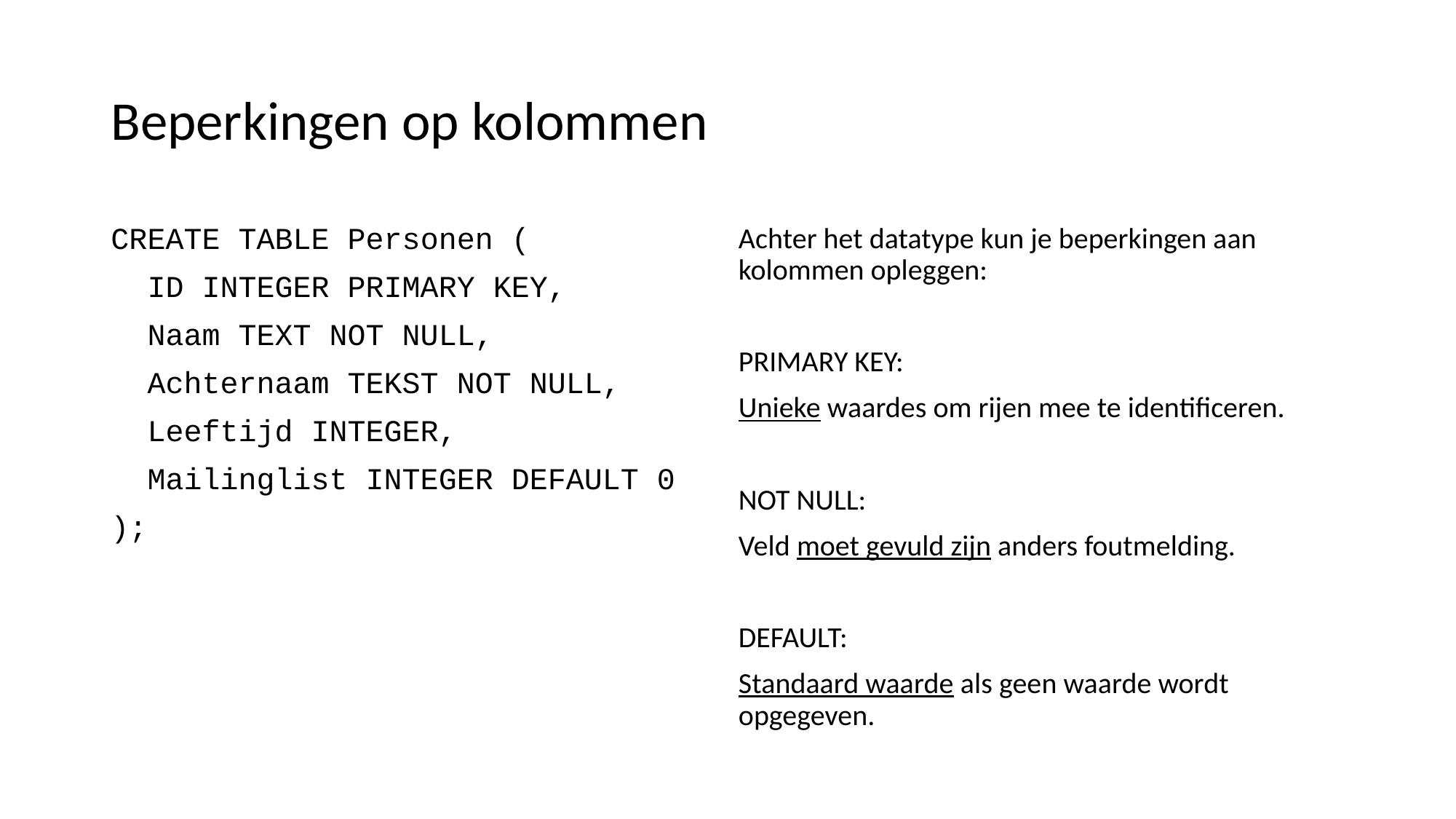

# Beperkingen op kolommen
CREATE TABLE Personen (
  ID INTEGER PRIMARY KEY,
  Naam TEXT NOT NULL,
  Achternaam TEKST NOT NULL,
  Leeftijd INTEGER,
  Mailinglist INTEGER DEFAULT 0
);
Achter het datatype kun je beperkingen aan kolommen opleggen:

PRIMARY KEY:
Unieke waardes om rijen mee te identificeren.

NOT NULL:
Veld moet gevuld zijn anders foutmelding.

DEFAULT:
Standaard waarde als geen waarde wordt opgegeven.